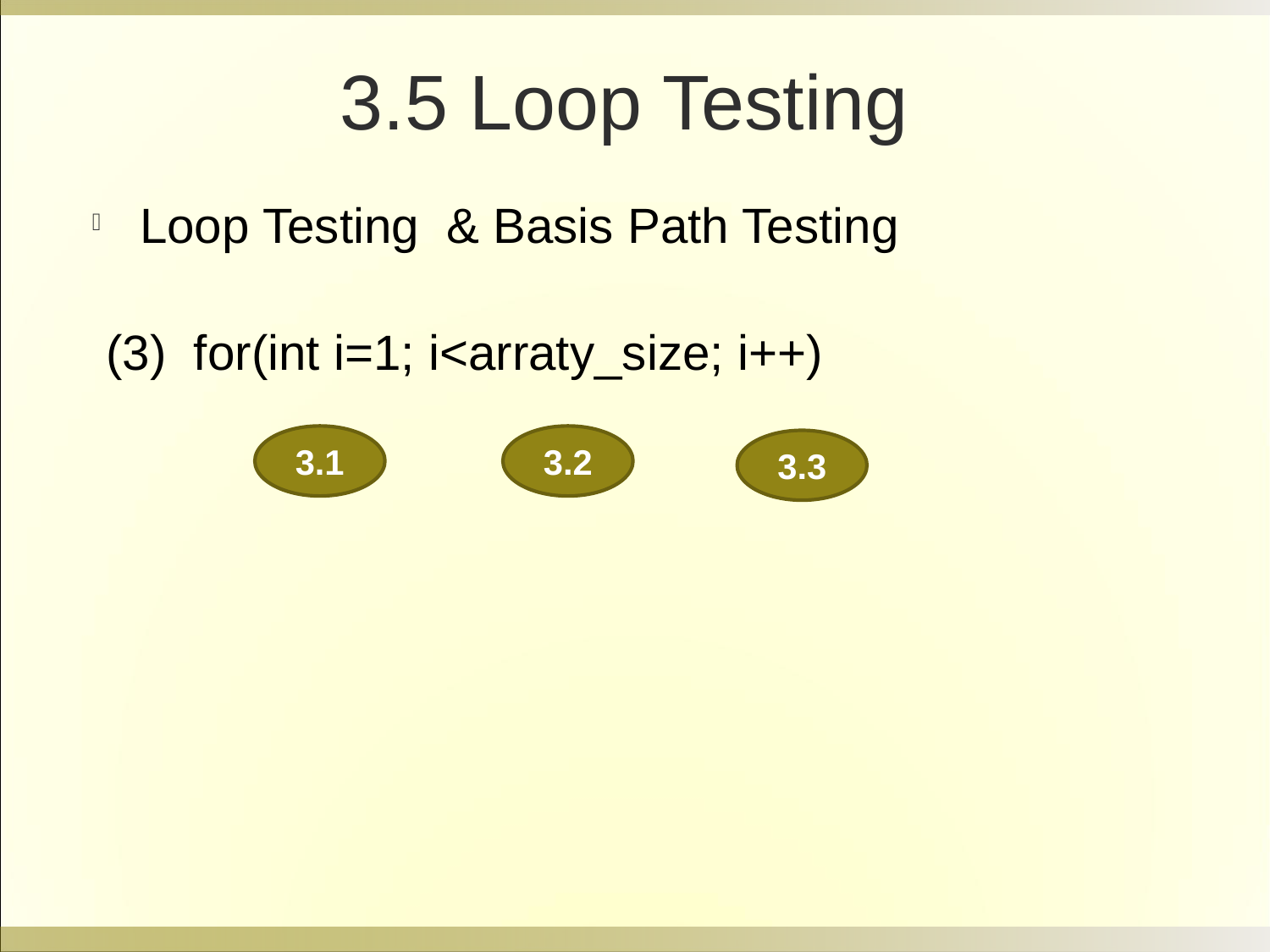

3.5 Loop Testing
Loop Testing  & Basis Path Testing

 (3)  for(int i=1; i<arraty_size; i++)
3.1
3.2
3.3